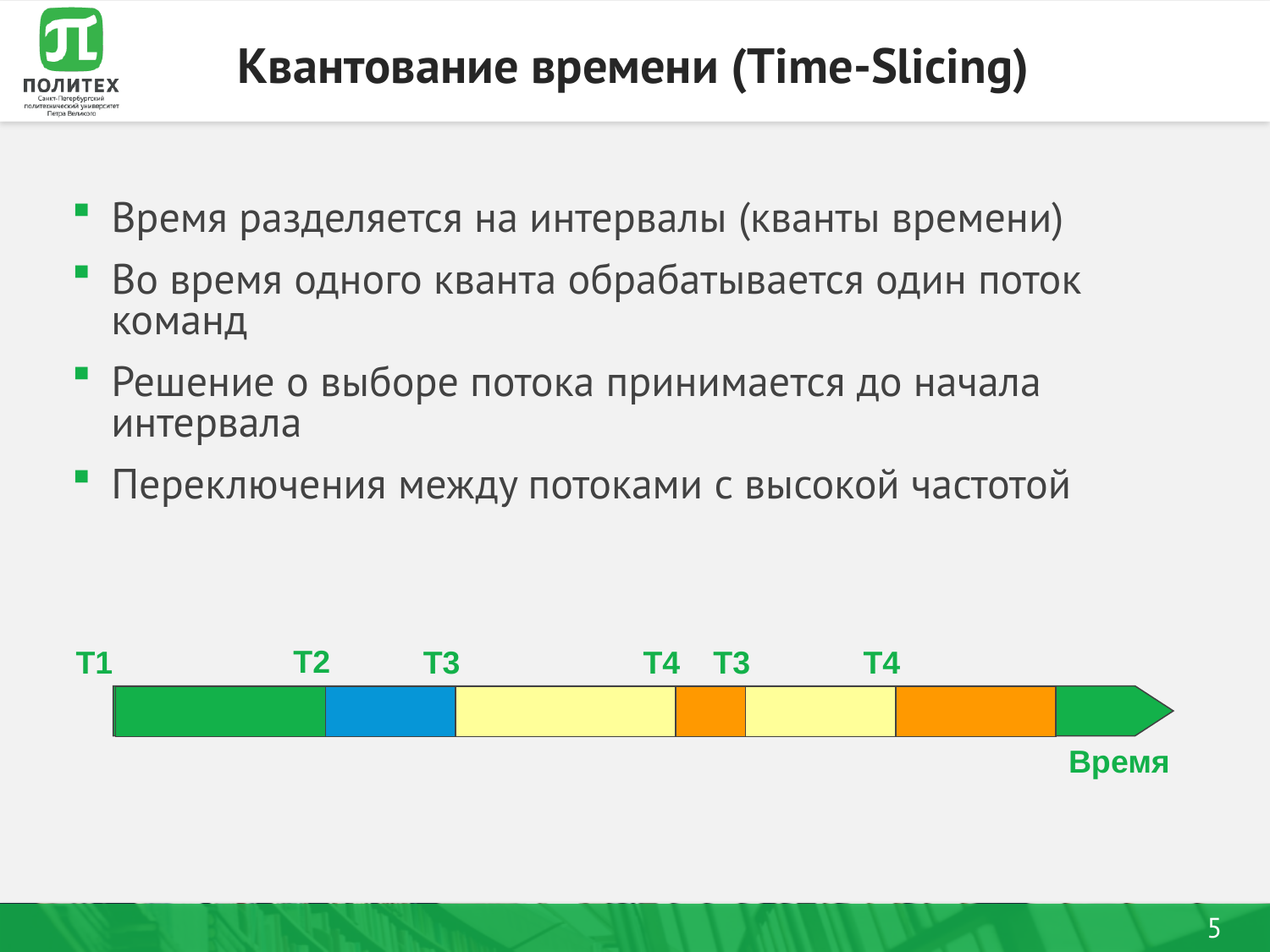

# Квантование времени (Time-Slicing)
Время разделяется на интервалы (кванты времени)
Во время одного кванта обрабатывается один поток команд
Решение о выборе потока принимается до начала интервала
Переключения между потоками с высокой частотой

T2
T1
T3
T4
T3
T4

Время